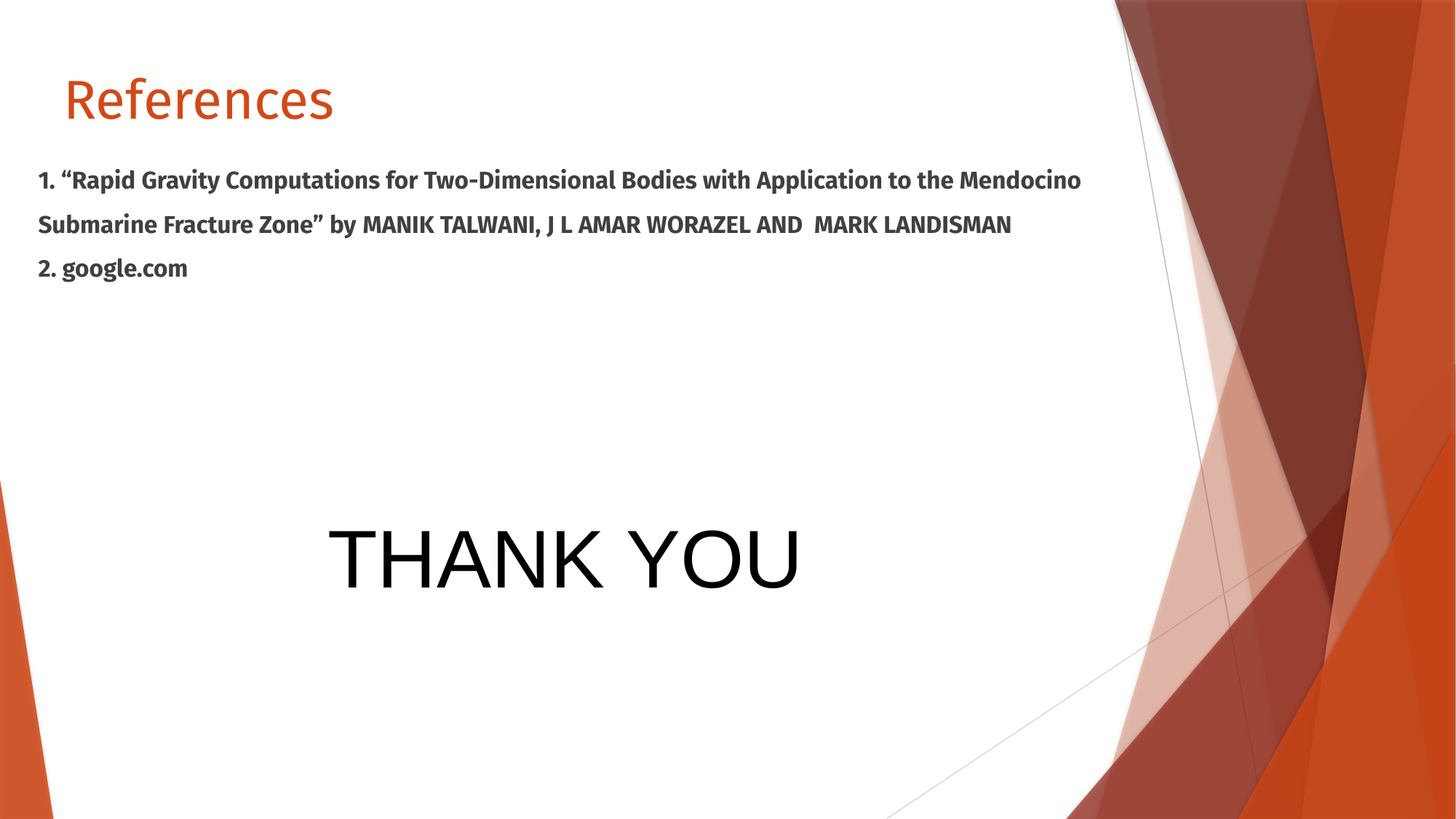

# References
1. “Rapid Gravity Computations for Two-Dimensional Bodies with Application to the Mendocino
Submarine Fracture Zone” by MANIK TALWANI, J L AMAR WORAZEL AND  MARK LANDISMAN
2. google.com

THANK YOU